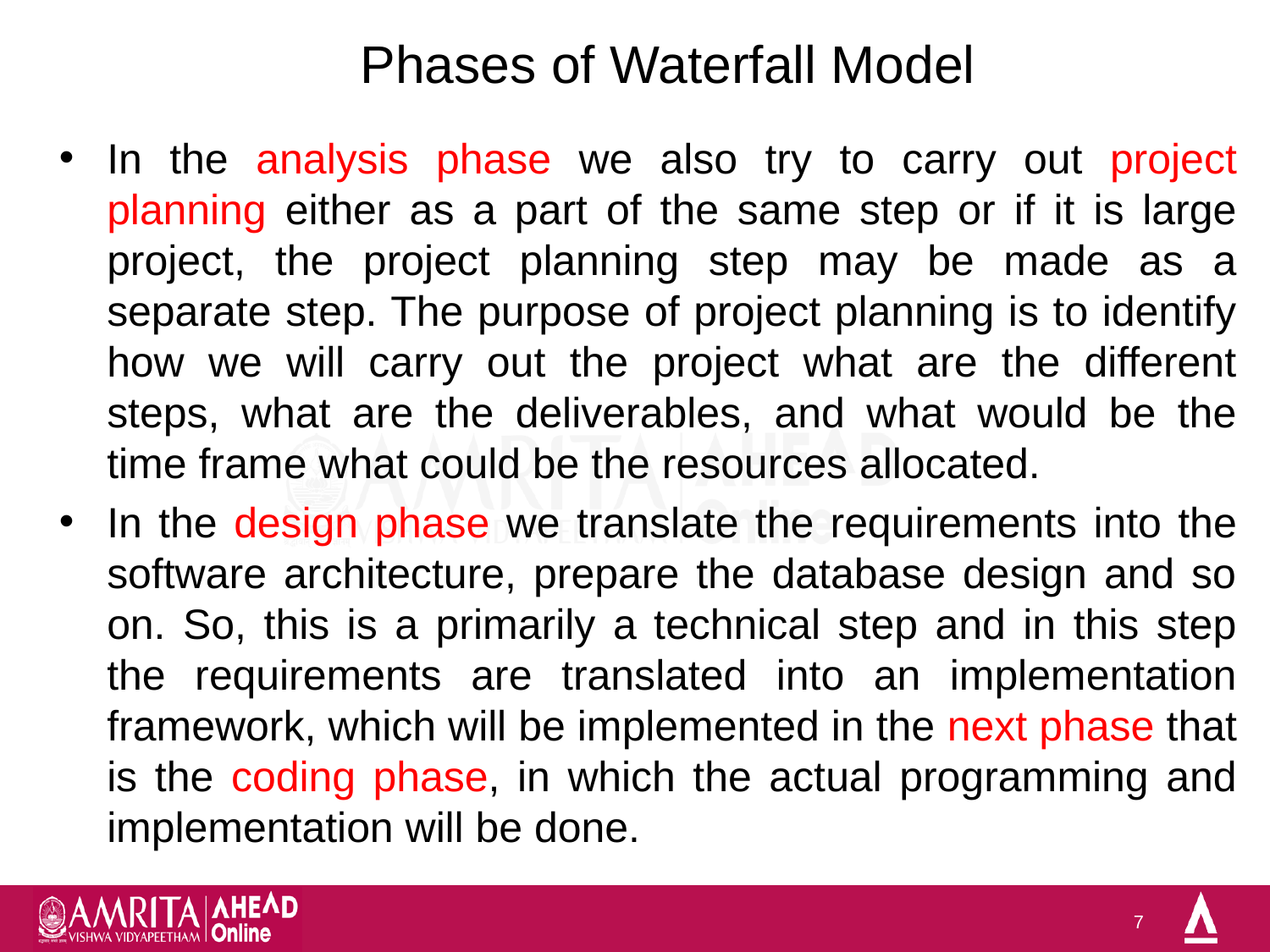

# Phases of Waterfall Model
In the analysis phase we also try to carry out project planning either as a part of the same step or if it is large project, the project planning step may be made as a separate step. The purpose of project planning is to identify how we will carry out the project what are the different steps, what are the deliverables, and what would be the time frame what could be the resources allocated.
In the design phase we translate the requirements into the software architecture, prepare the database design and so on. So, this is a primarily a technical step and in this step the requirements are translated into an implementation framework, which will be implemented in the next phase that is the coding phase, in which the actual programming and implementation will be done.